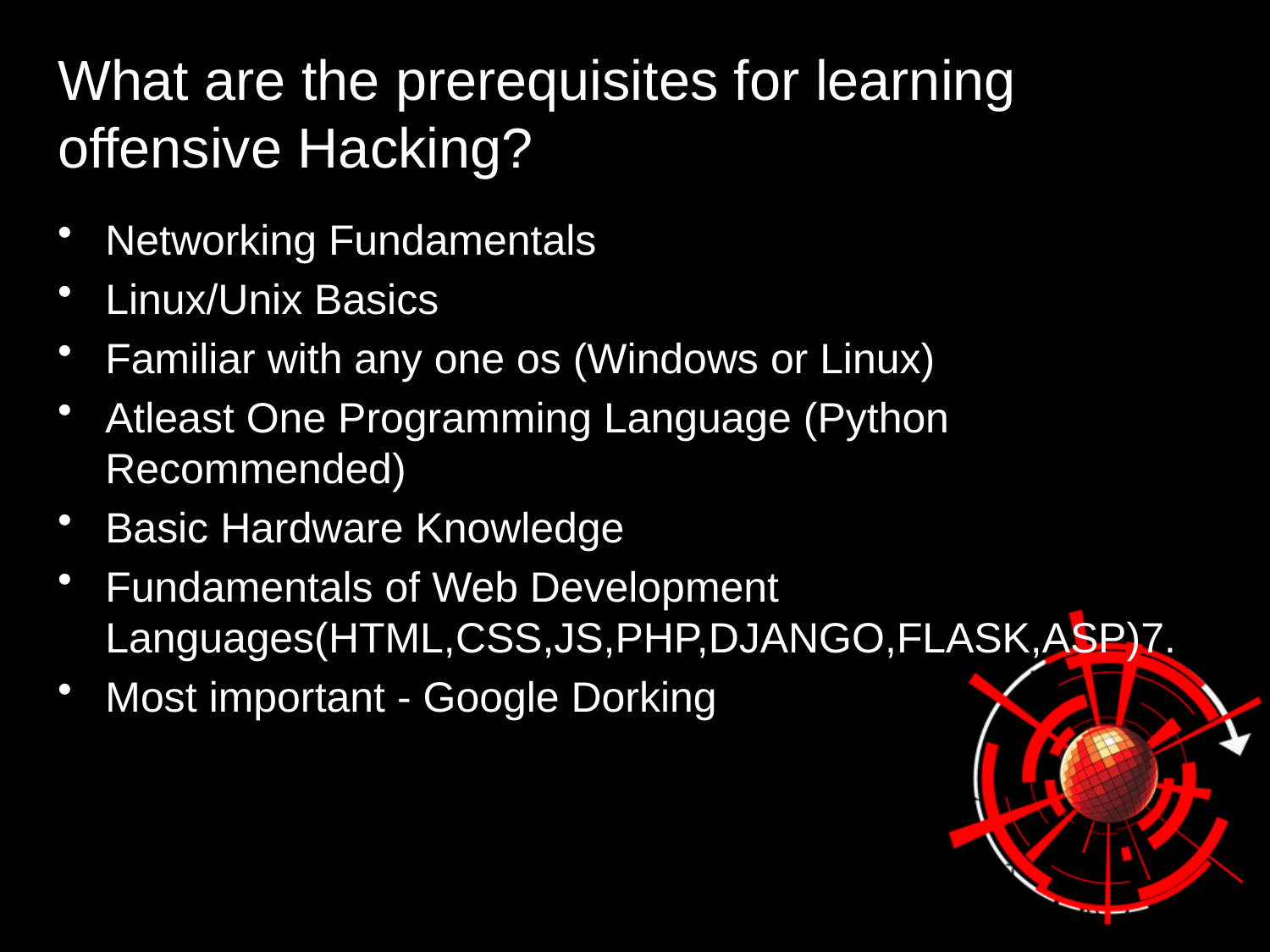

# What are the prerequisites for learning offensive Hacking?
Networking Fundamentals
Linux/Unix Basics
Familiar with any one os (Windows or Linux)
Atleast One Programming Language (Python Recommended)
Basic Hardware Knowledge
Fundamentals of Web Development Languages(HTML,CSS,JS,PHP,DJANGO,FLASK,ASP)7.
Most important - Google Dorking